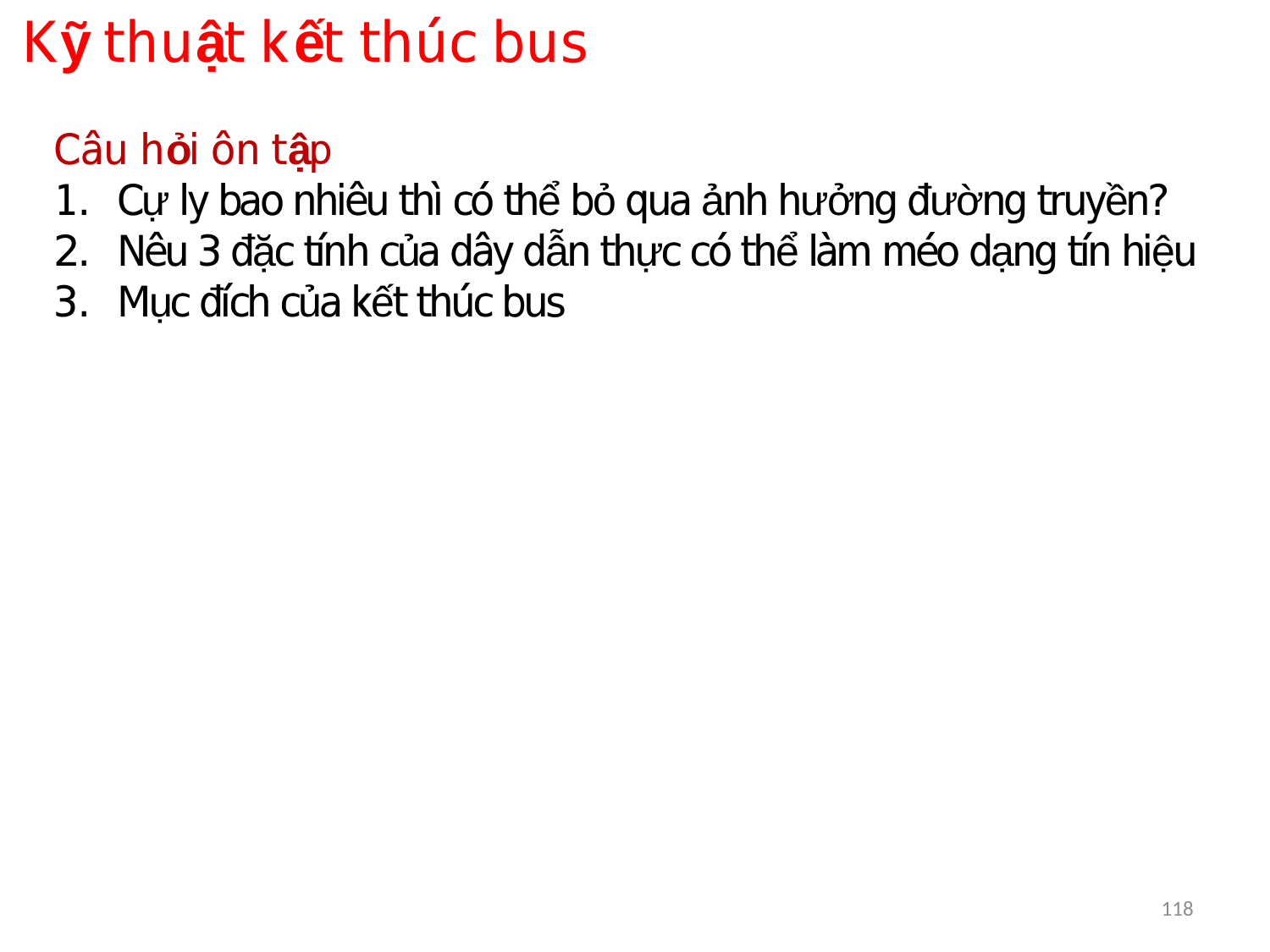

Kỹ thuật kết thúc bus
Câu hỏi ôn tập
Cự ly bao nhiêu thì có thể bỏ qua ảnh hưởng đường truyền?
Nêu 3 đặc tính của dây dẫn thực có thể làm méo dạng tín hiệu
Mục đích của kết thúc bus
118